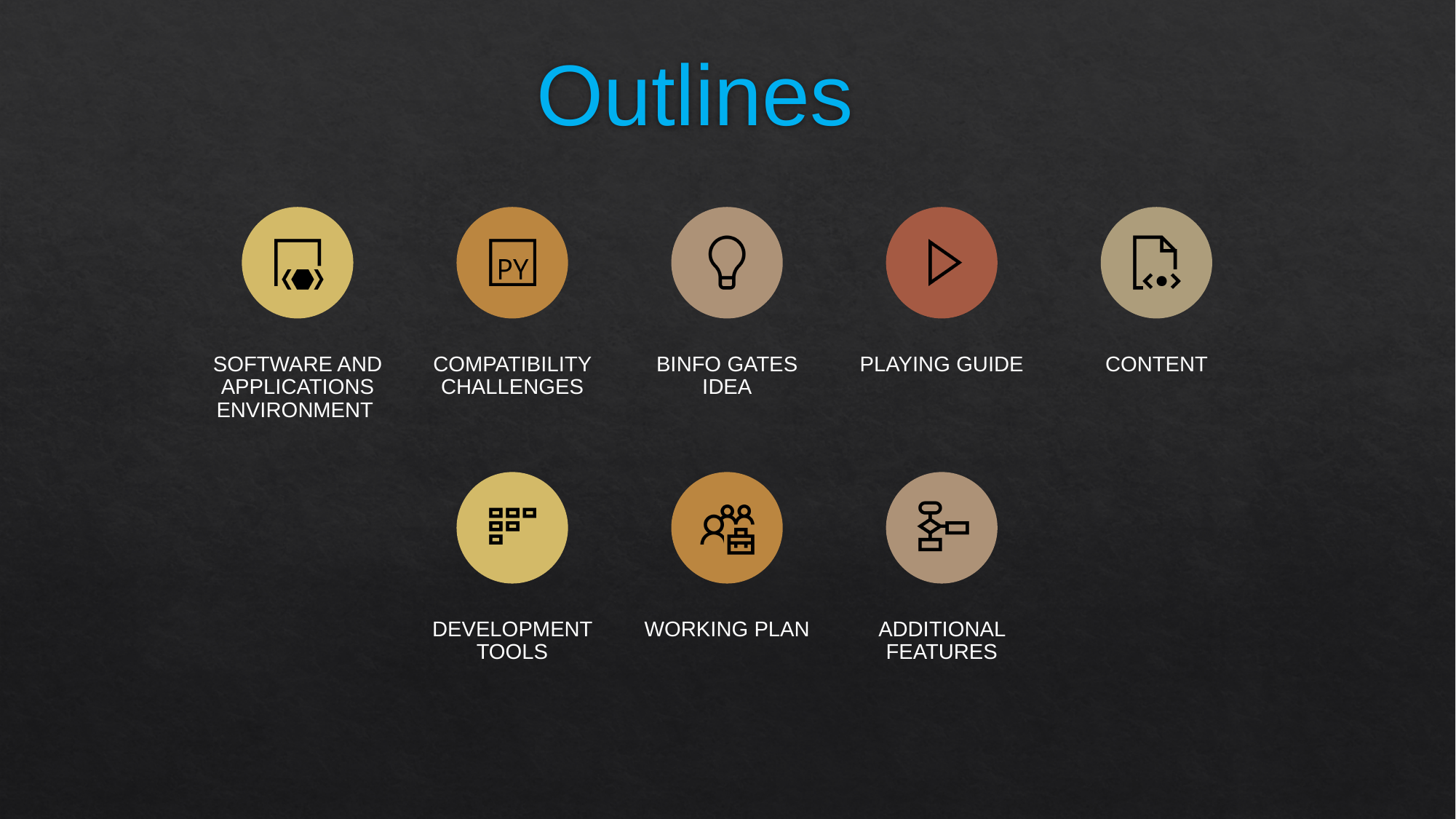

# Outlines
Software and applications environment
Compatibility challenges
BINFO Gates Idea
Playing Guide
Content
Development tools
Working plan
additional features